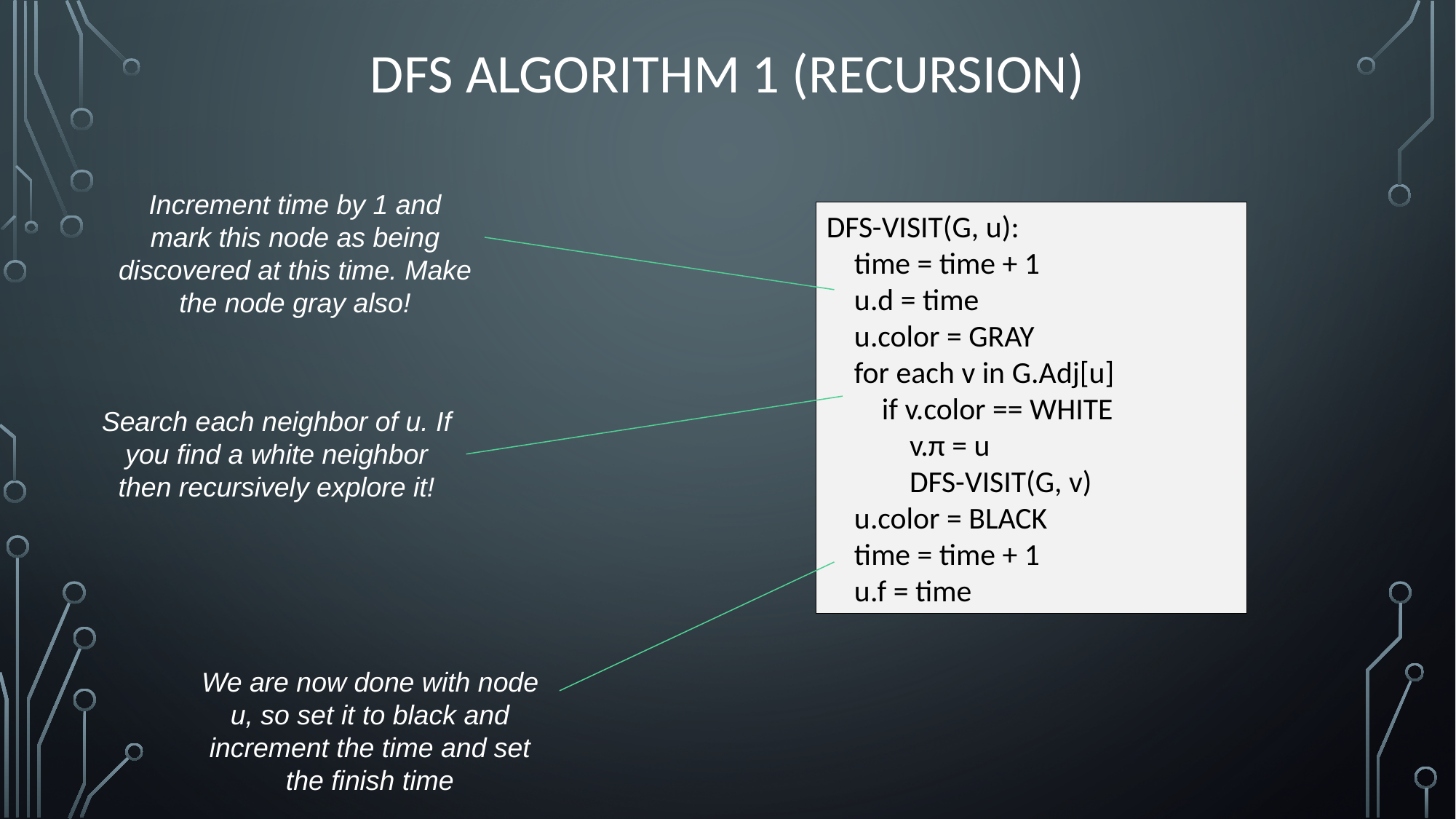

# DFS Algorithm 1 (Recursion)
Increment time by 1 and mark this node as being discovered at this time. Make the node gray also!
DFS-VISIT(G, u):
    time = time + 1
    u.d = time
    u.color = GRAY
    for each v in G.Adj[u]
        if v.color == WHITE
            v.π = u
            DFS-VISIT(G, v)
    u.color = BLACK
    time = time + 1
    u.f = time
Search each neighbor of u. If you find a white neighbor then recursively explore it!
We are now done with node u, so set it to black and increment the time and set the finish time